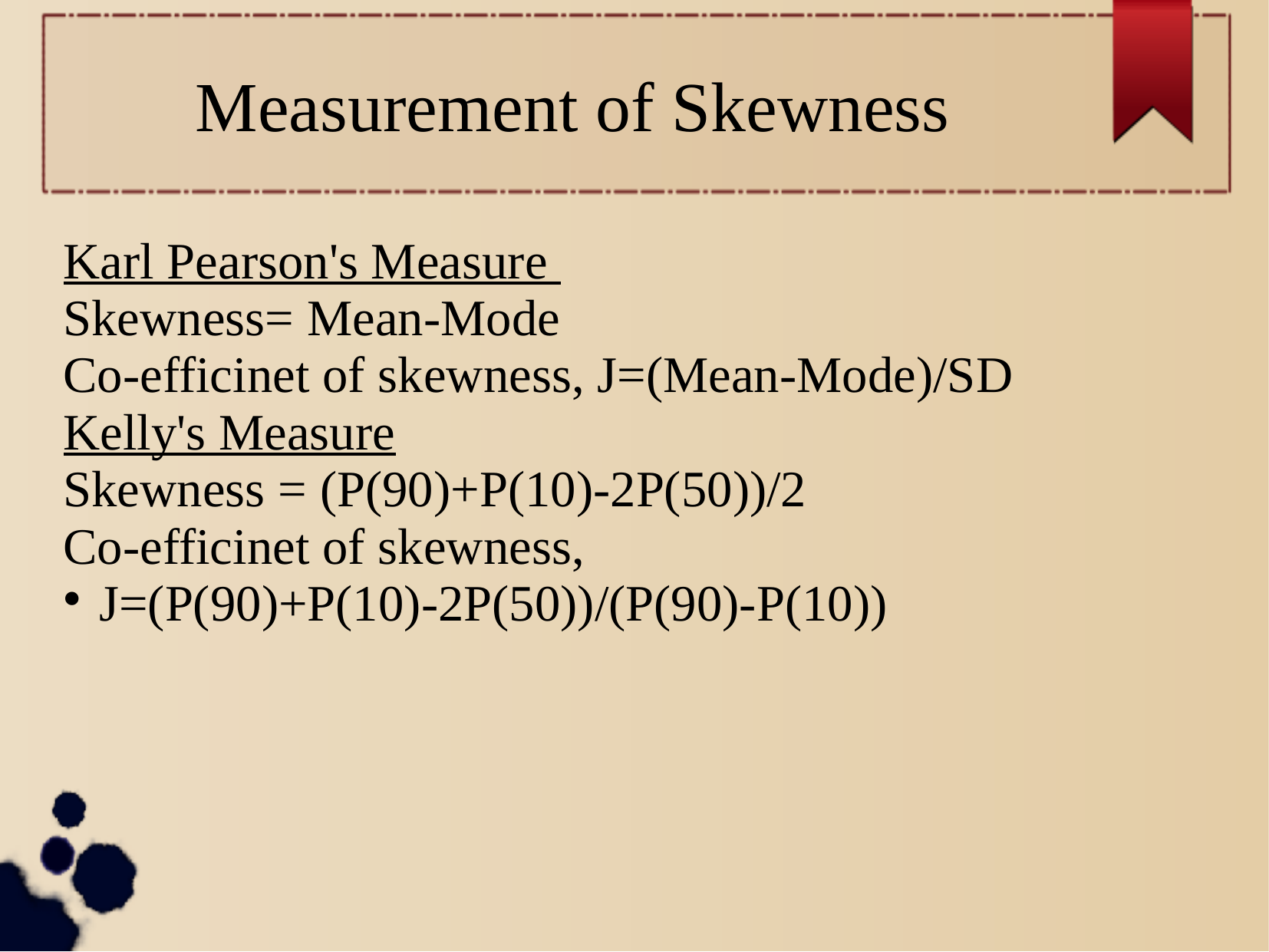

Measurement of Skewness
Karl Pearson's Measure
Skewness= Mean-Mode
Co-efficinet of skewness, J=(Mean-Mode)/SD
Kelly's Measure
Skewness = (P(90)+P(10)-2P(50))/2
Co-efficinet of skewness,
 J=(P(90)+P(10)-2P(50))/(P(90)-P(10))